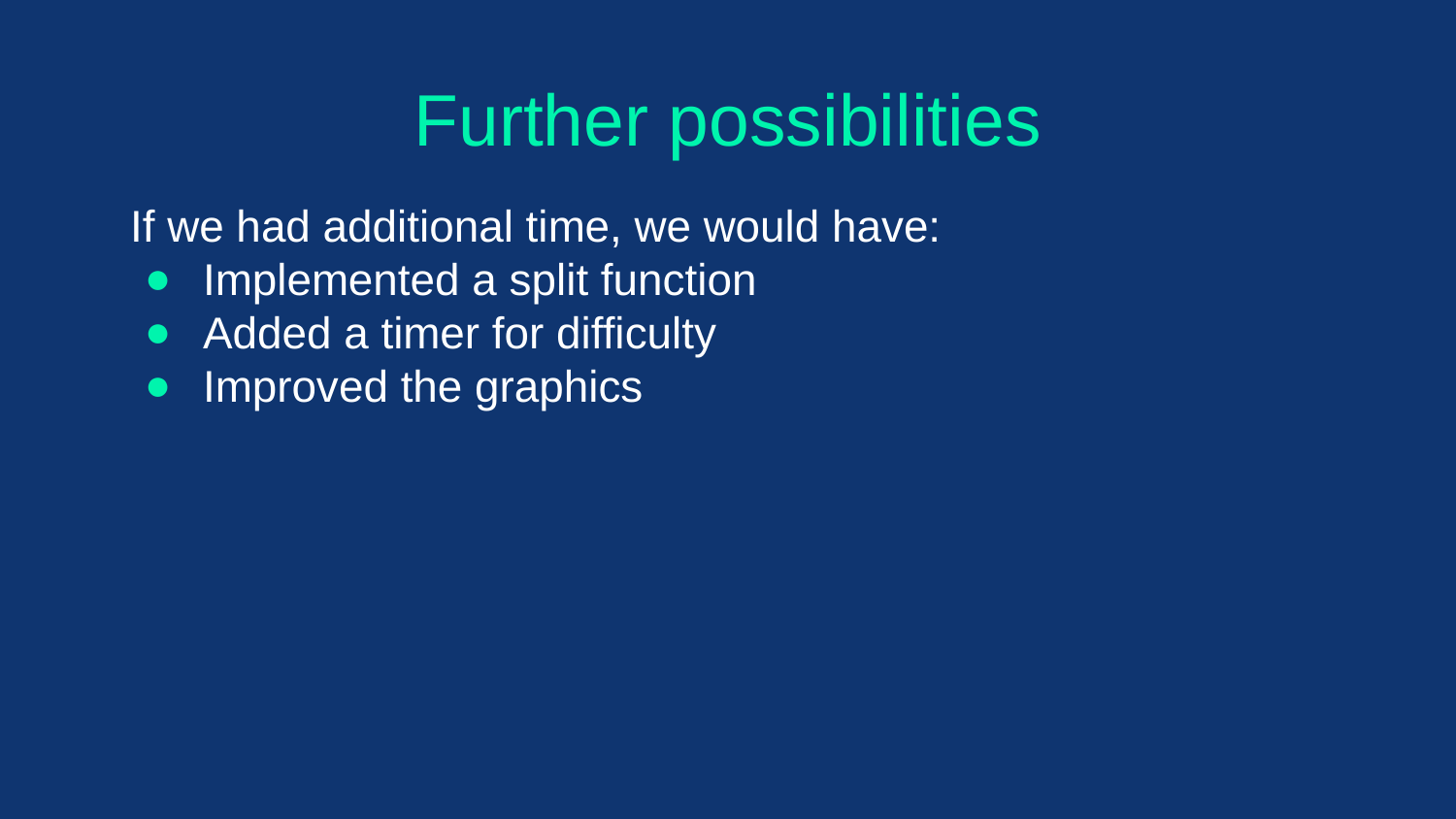

# Further possibilities
If we had additional time, we would have:
Implemented a split function
Added a timer for difficulty
Improved the graphics